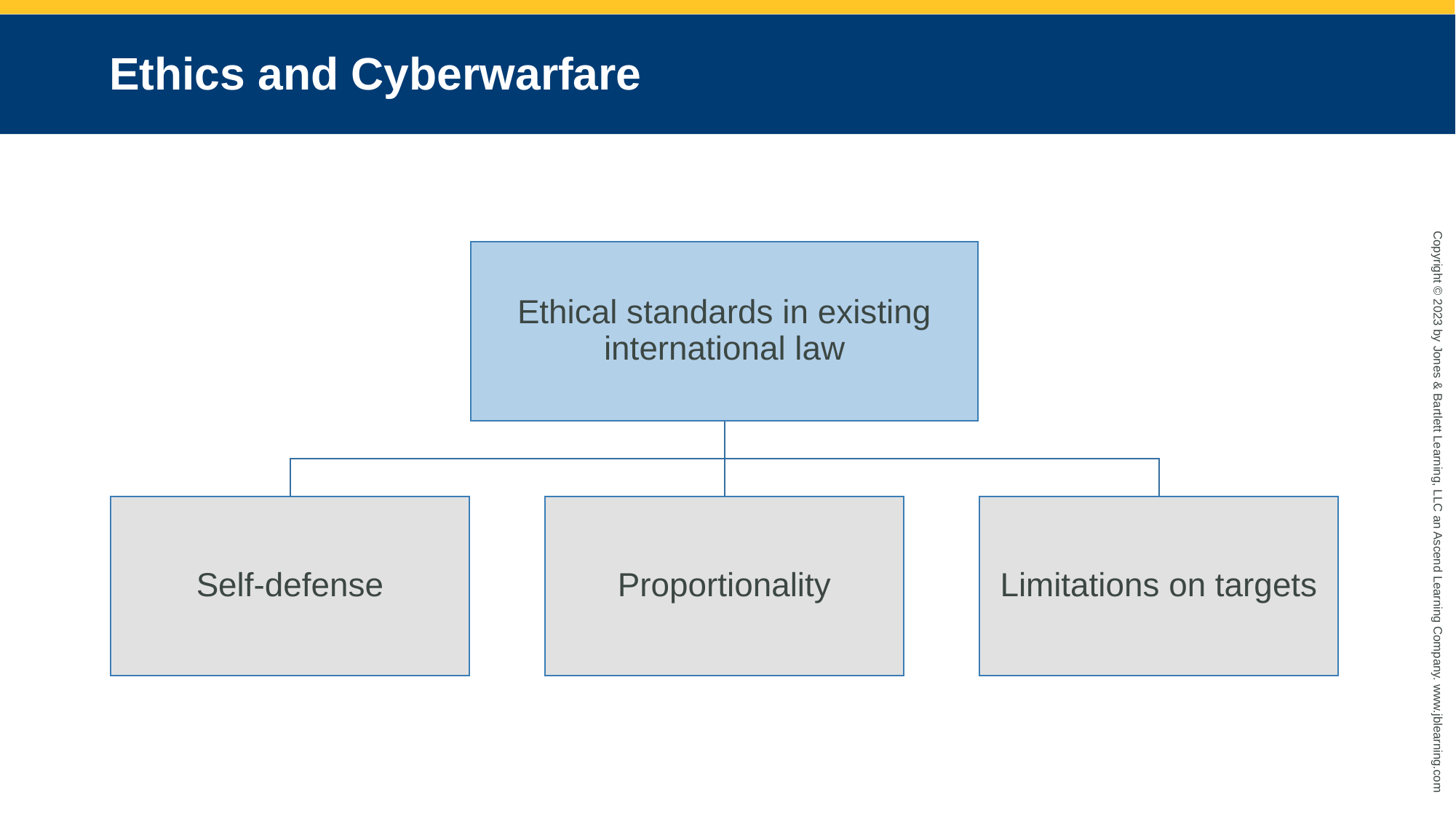

# Ethics and Cyberwarfare
Ethical standards in existing international law
Self-defense
Proportionality
Limitations on targets